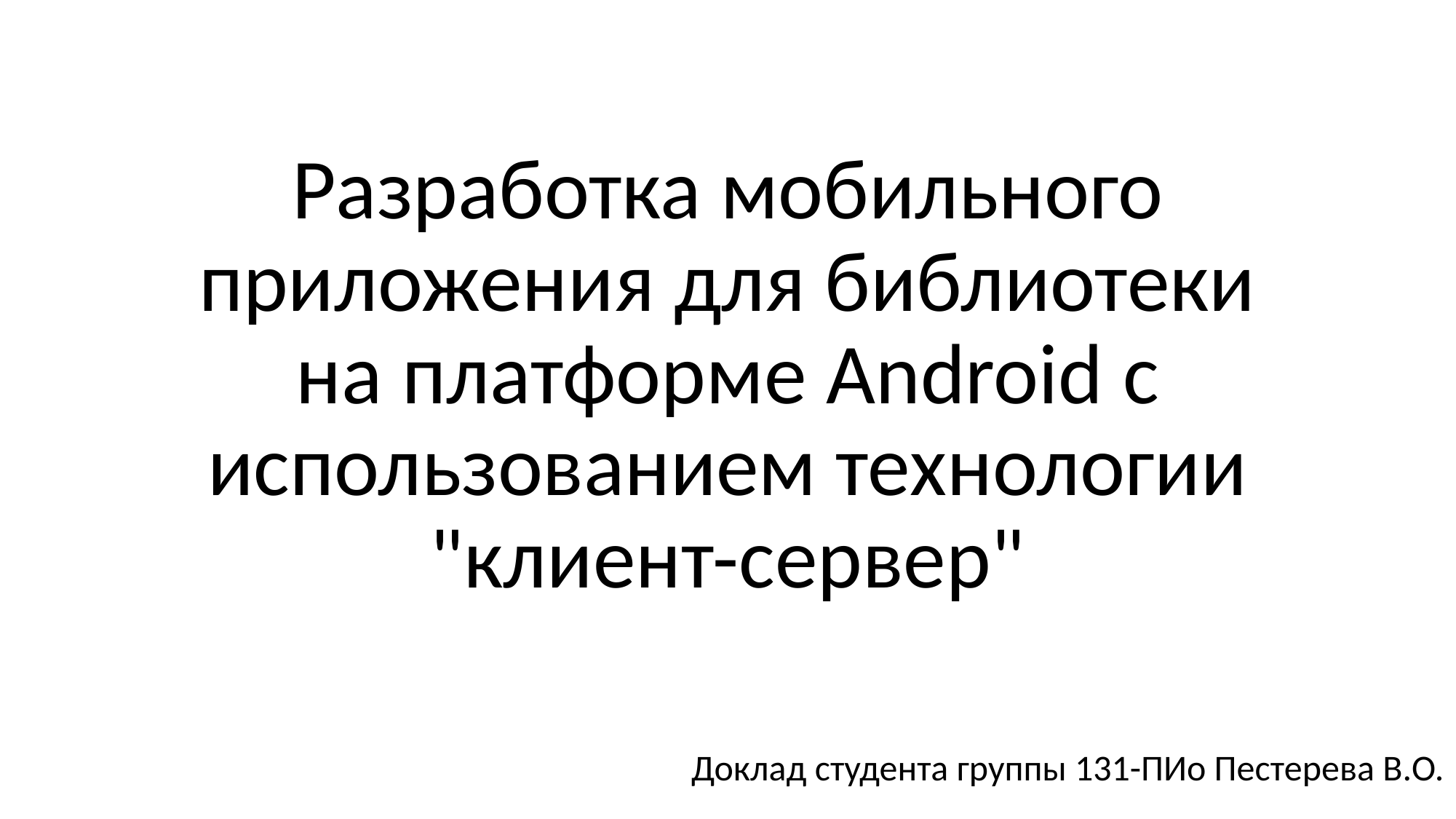

# Разработка мобильного приложения для библиотеки на платформе Android с использованием технологии "клиент-сервер"
Доклад студента группы 131-ПИо Пестерева В.О.